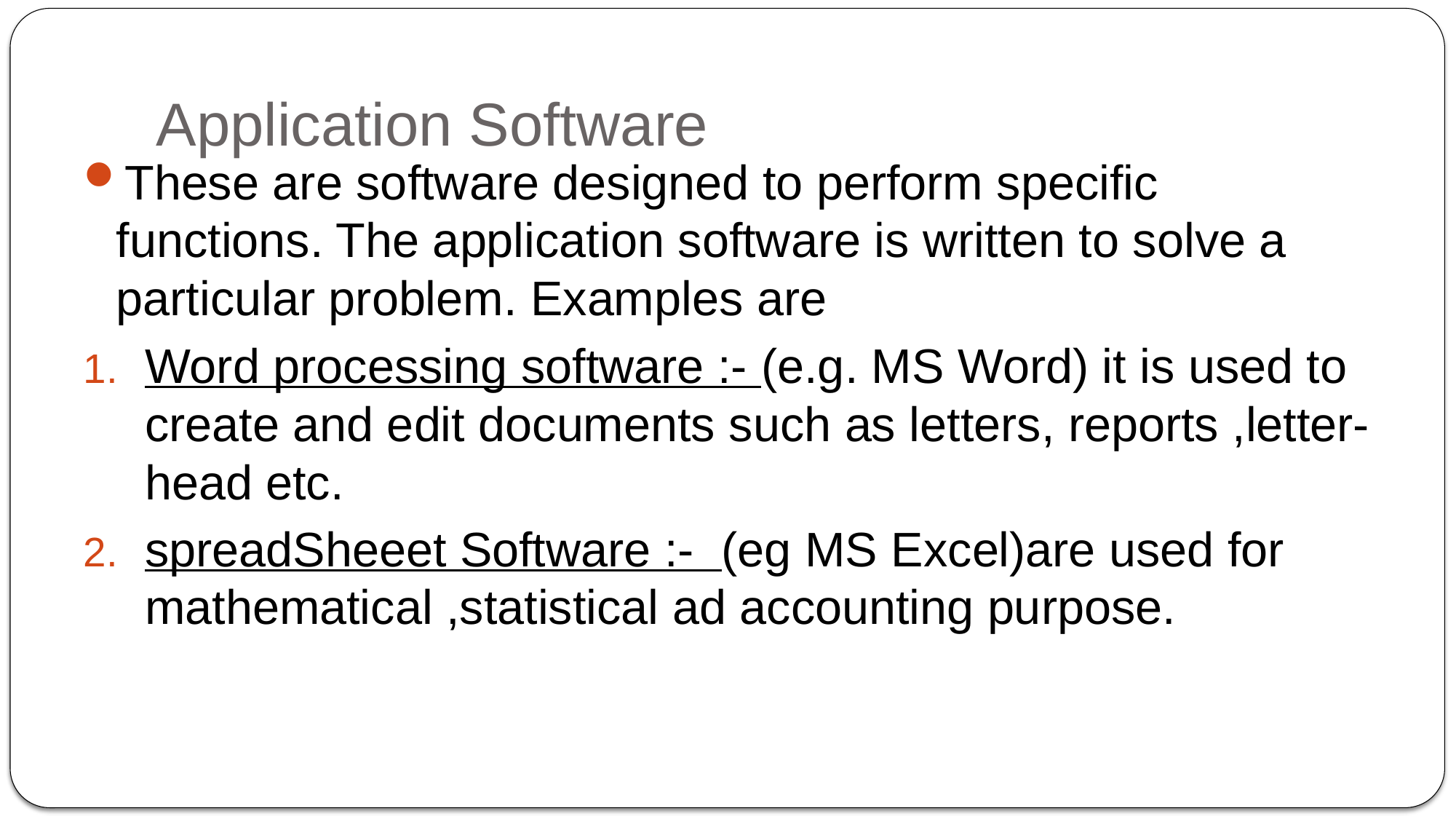

# Application Software
These are software designed to perform specific functions. The application software is written to solve a particular problem. Examples are
Word processing software :- (e.g. MS Word) it is used to create and edit documents such as letters, reports ,letter-head etc.
spreadSheeet Software :-  (eg MS Excel)are used for mathematical ,statistical ad accounting purpose.